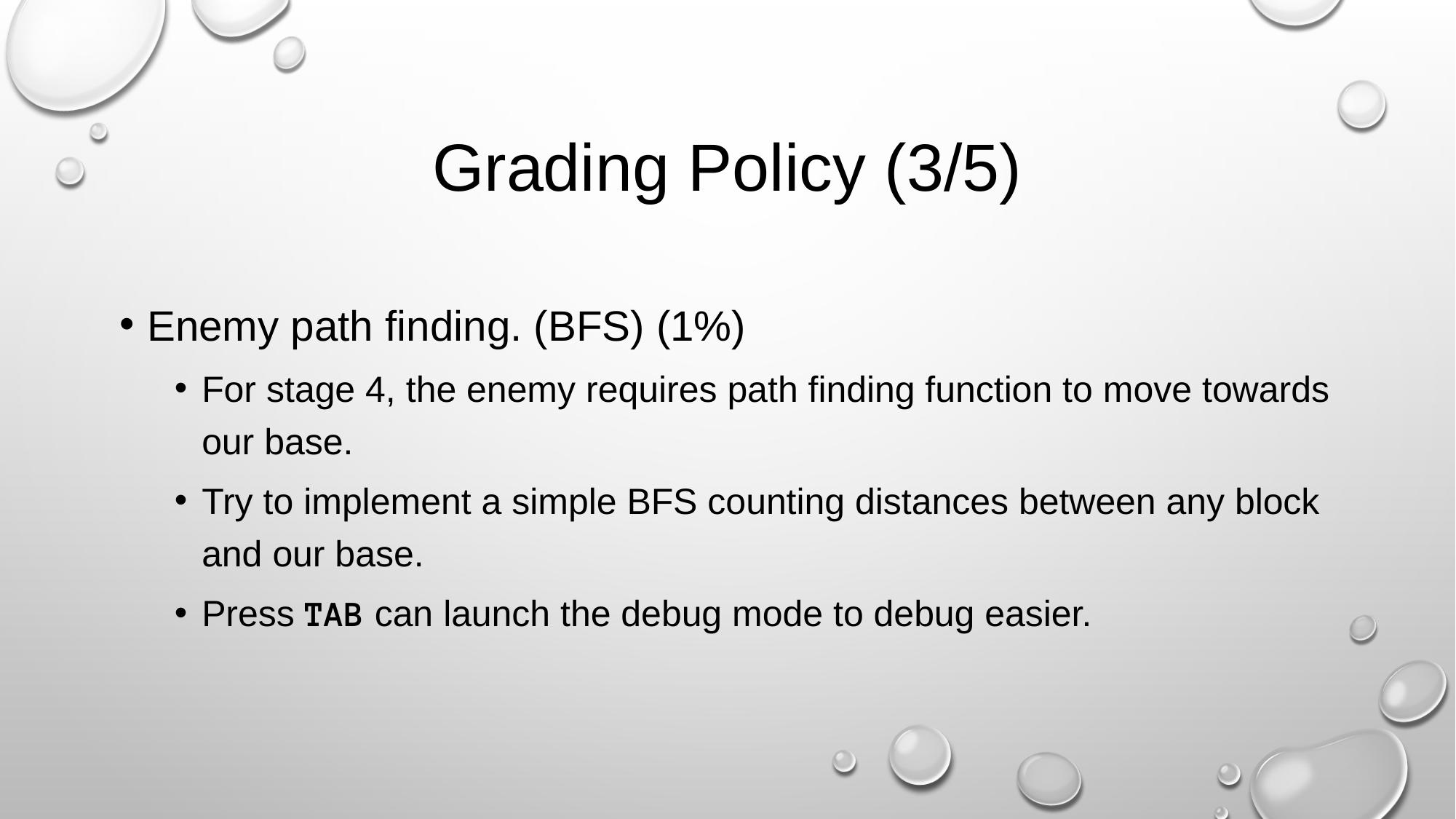

# Grading Policy (3/5)
Enemy path finding. (BFS) (1%)
For stage 4, the enemy requires path finding function to move towards our base.
Try to implement a simple BFS counting distances between any block and our base.
Press TAB can launch the debug mode to debug easier.